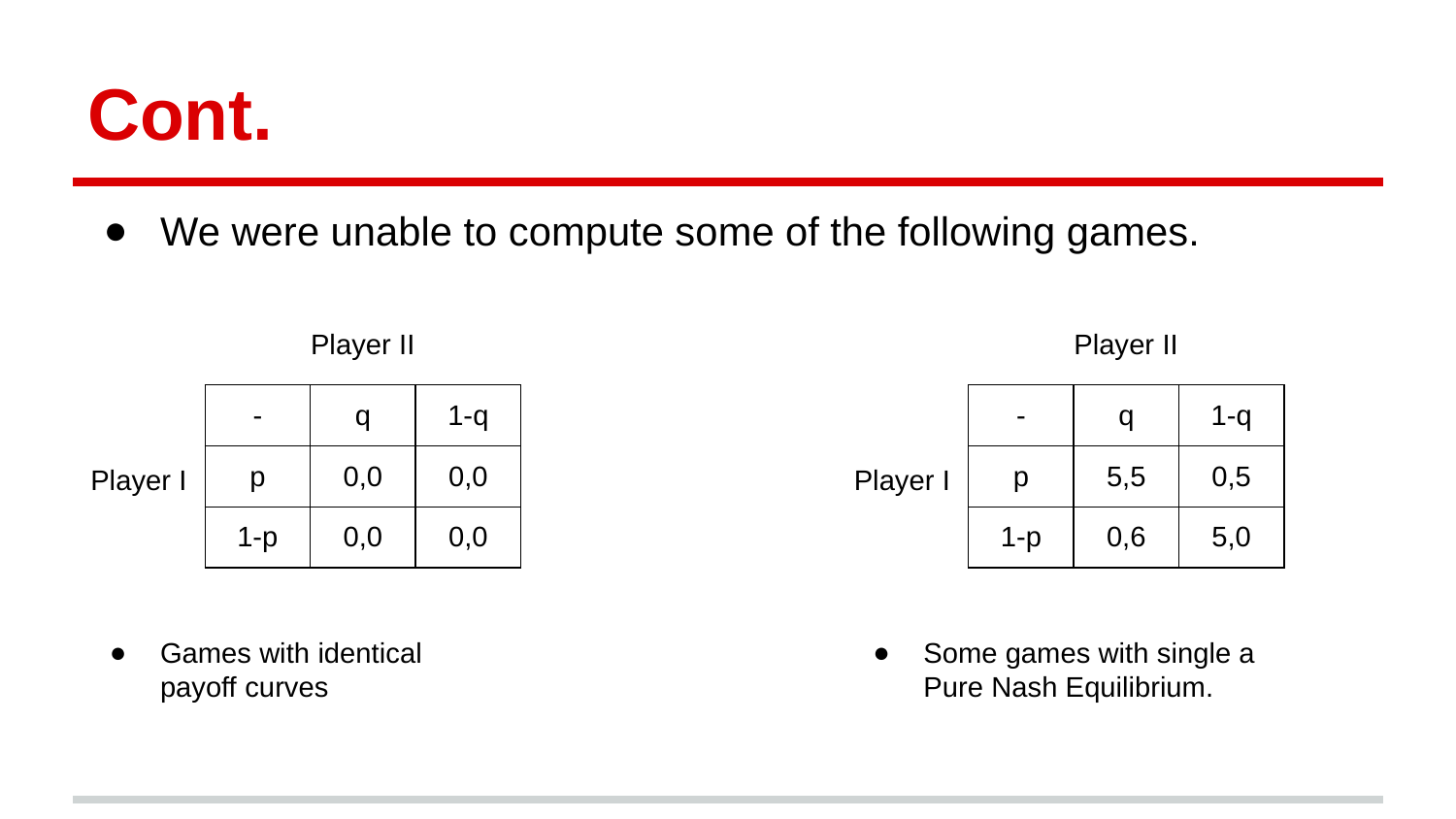

# Cont.
We were unable to compute some of the following games.
Player II
Player II
Player I
Player I
| - | q | 1-q |
| --- | --- | --- |
| p | 0,0 | 0,0 |
| 1-p | 0,0 | 0,0 |
| - | q | 1-q |
| --- | --- | --- |
| p | 5,5 | 0,5 |
| 1-p | 0,6 | 5,0 |
Games with identical payoff curves
Some games with single a Pure Nash Equilibrium.